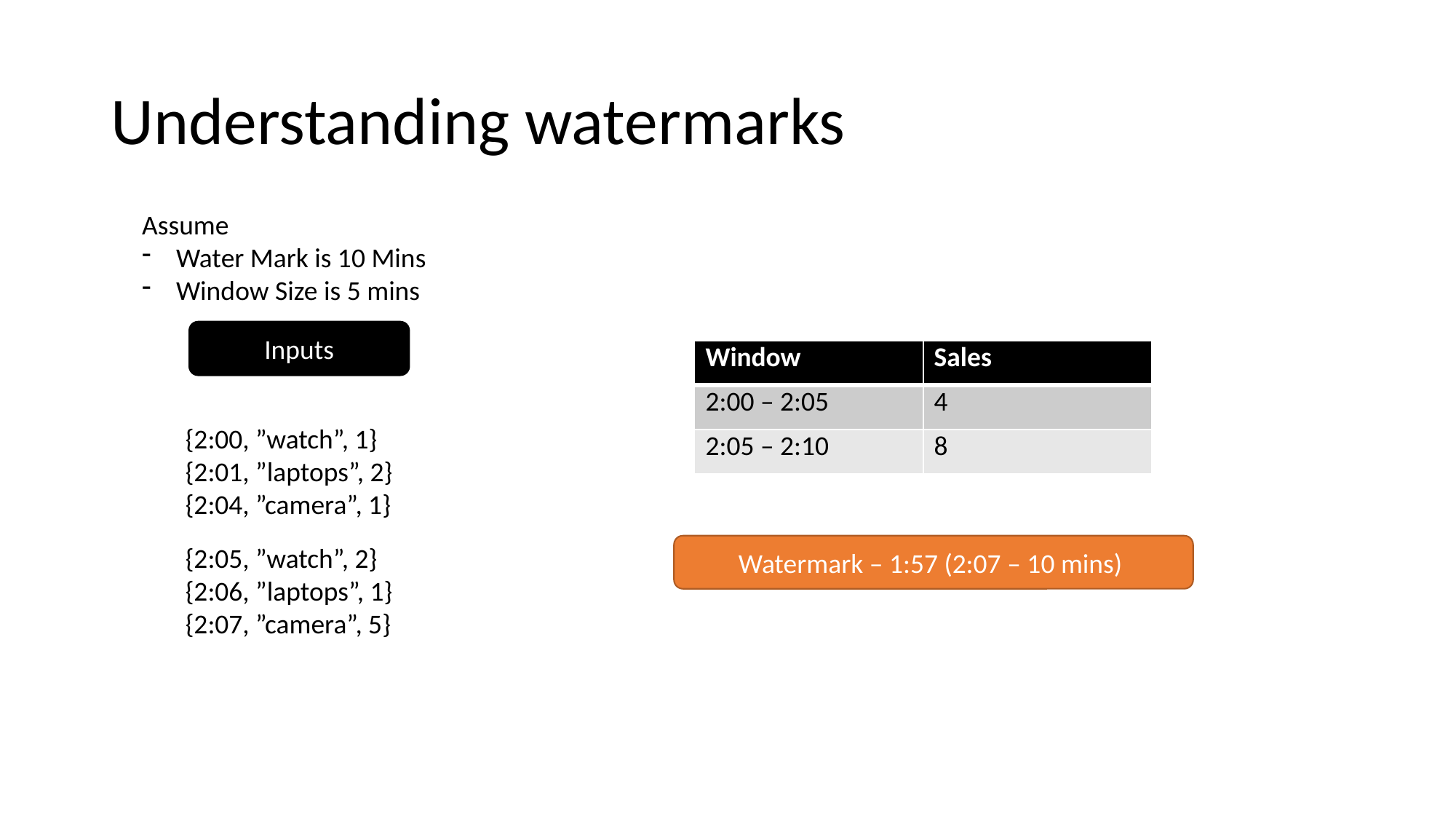

# Understanding watermarks
Assume
Water Mark is 10 Mins
Window Size is 5 mins
Inputs
| Window | Sales |
| --- | --- |
| 2:00 – 2:05 | 4 |
| 2:05 – 2:10 | 8 |
{2:00, ”watch”, 1}
{2:01, ”laptops”, 2}
{2:04, ”camera”, 1}

{2:05, ”watch”, 2}
{2:06, ”laptops”, 1}
{2:07, ”camera”, 5}

Watermark – 1:57 (2:07 – 10 mins)